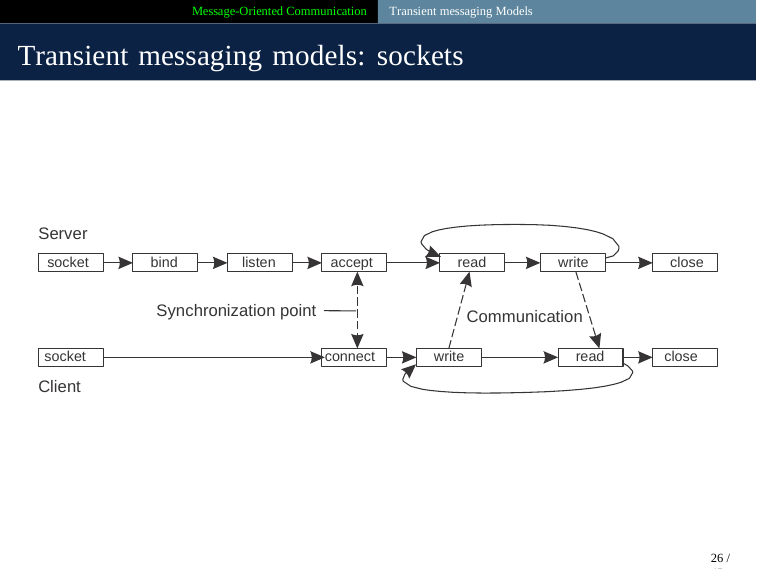

Message-Oriented Communication      Transient messaging Models

Transient messaging models: sockets
Server

socket

bind

listen

accept

read

write

close

Synchronization point
Communication

socket

connect

write

read

close

Client
26 / 45